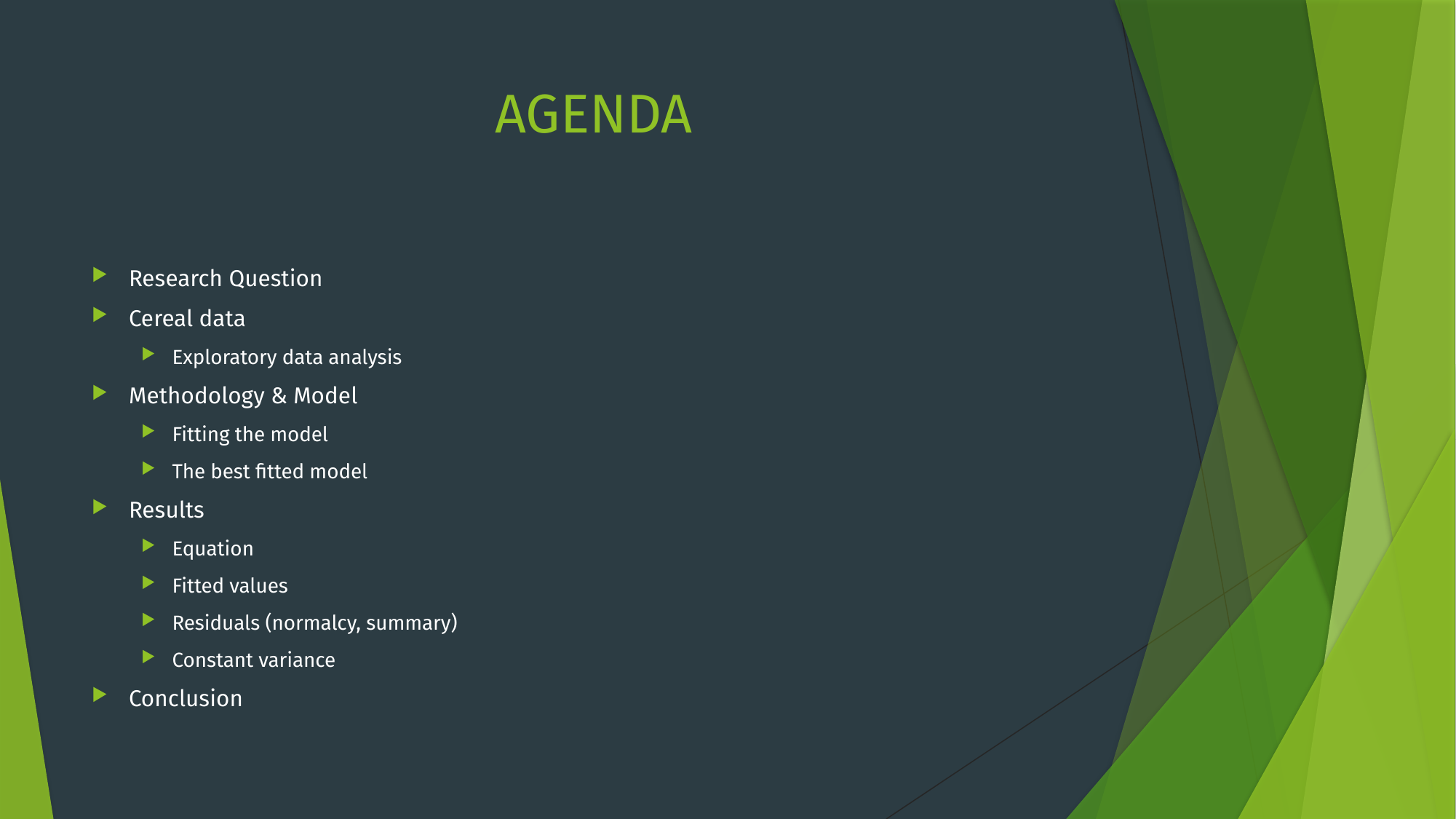

# AGENDA
Research Question
Cereal data
Exploratory data analysis
Methodology & Model
Fitting the model
The best fitted model
Results
Equation
Fitted values
Residuals (normalcy, summary)
Constant variance
Conclusion